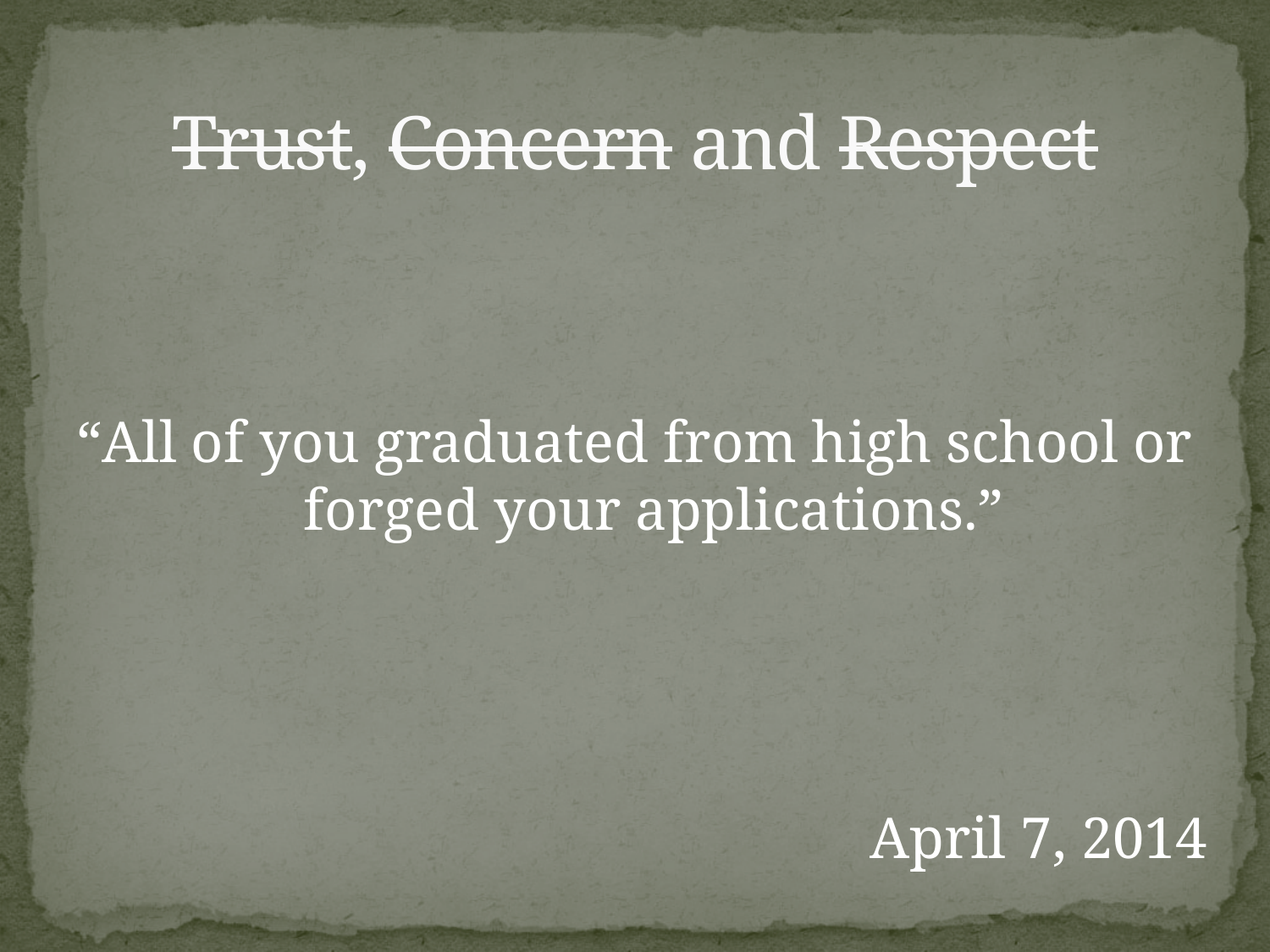

# Trust, Concern and Respect

“All of you graduated from high school or forged your applications.”

April 7, 2014